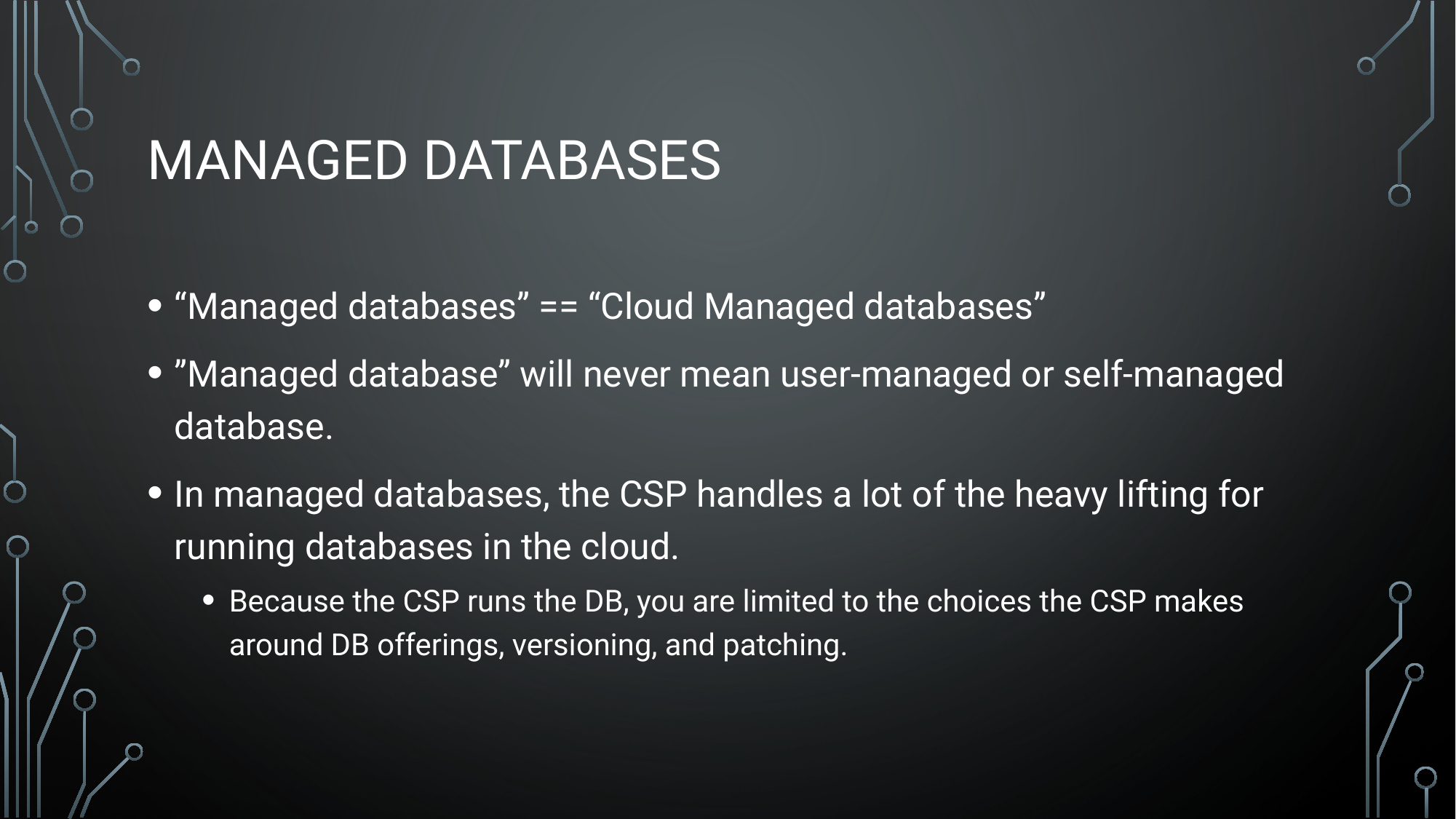

# Managed Databases
“Managed databases” == “Cloud Managed databases”
”Managed database” will never mean user-managed or self-managed database.
In managed databases, the CSP handles a lot of the heavy lifting for running databases in the cloud.
Because the CSP runs the DB, you are limited to the choices the CSP makes around DB offerings, versioning, and patching.